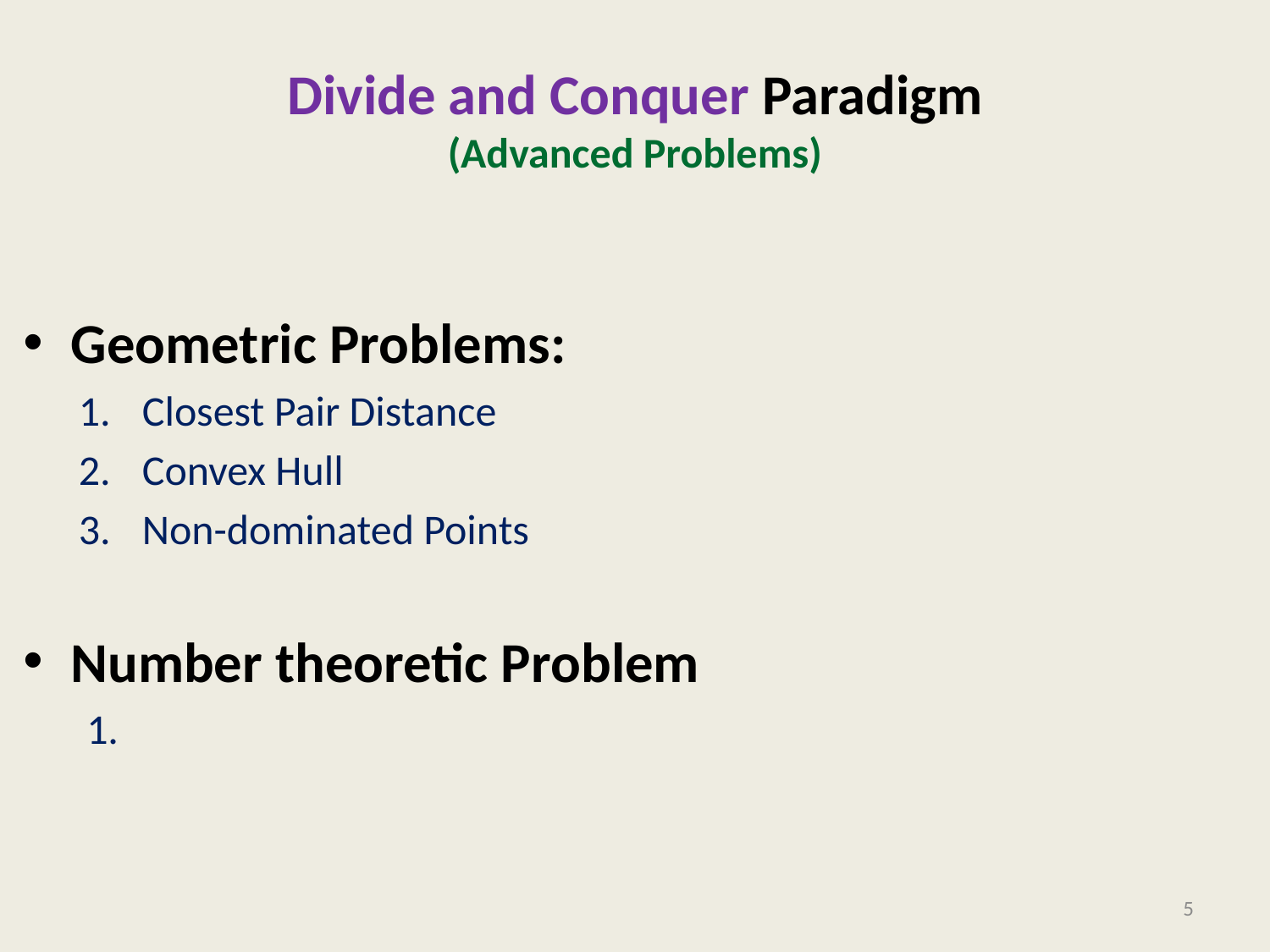

Divide and Conquer Paradigm
(Advanced Problems)

Geometric Problems:
Closest Pair Distance
Convex Hull
Non-dominated Points

Number theoretic Problem

5